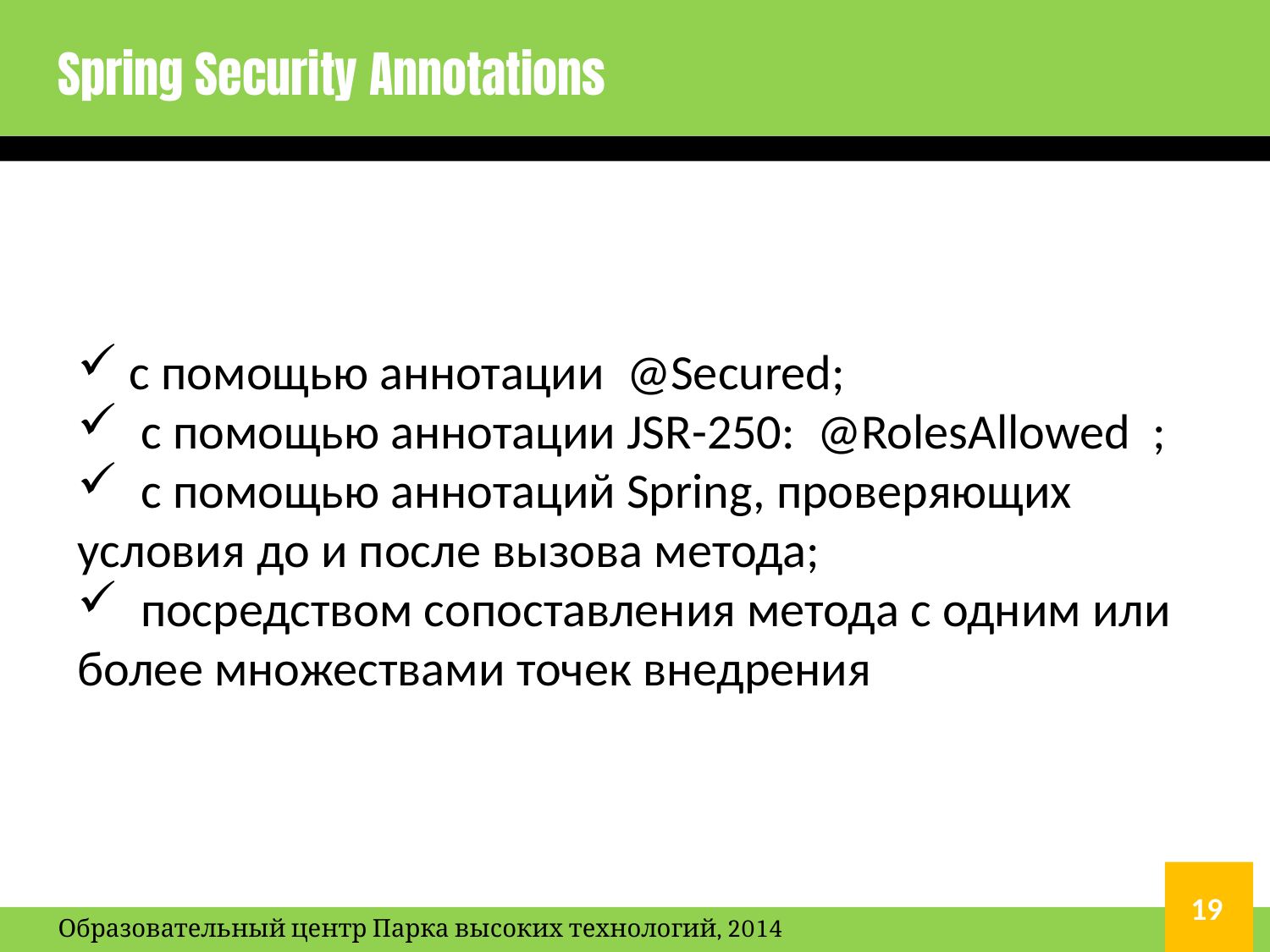

# Spring Security Annotations
 с помощью аннотации  @Secured;
  с помощью аннотации JSR-250:  @RolesAllowed  ;
  с помощью аннотаций Spring, проверяющих условия до и после вызова метода;
  посредством сопоставления метода с одним или более множествами точек внедрения
19